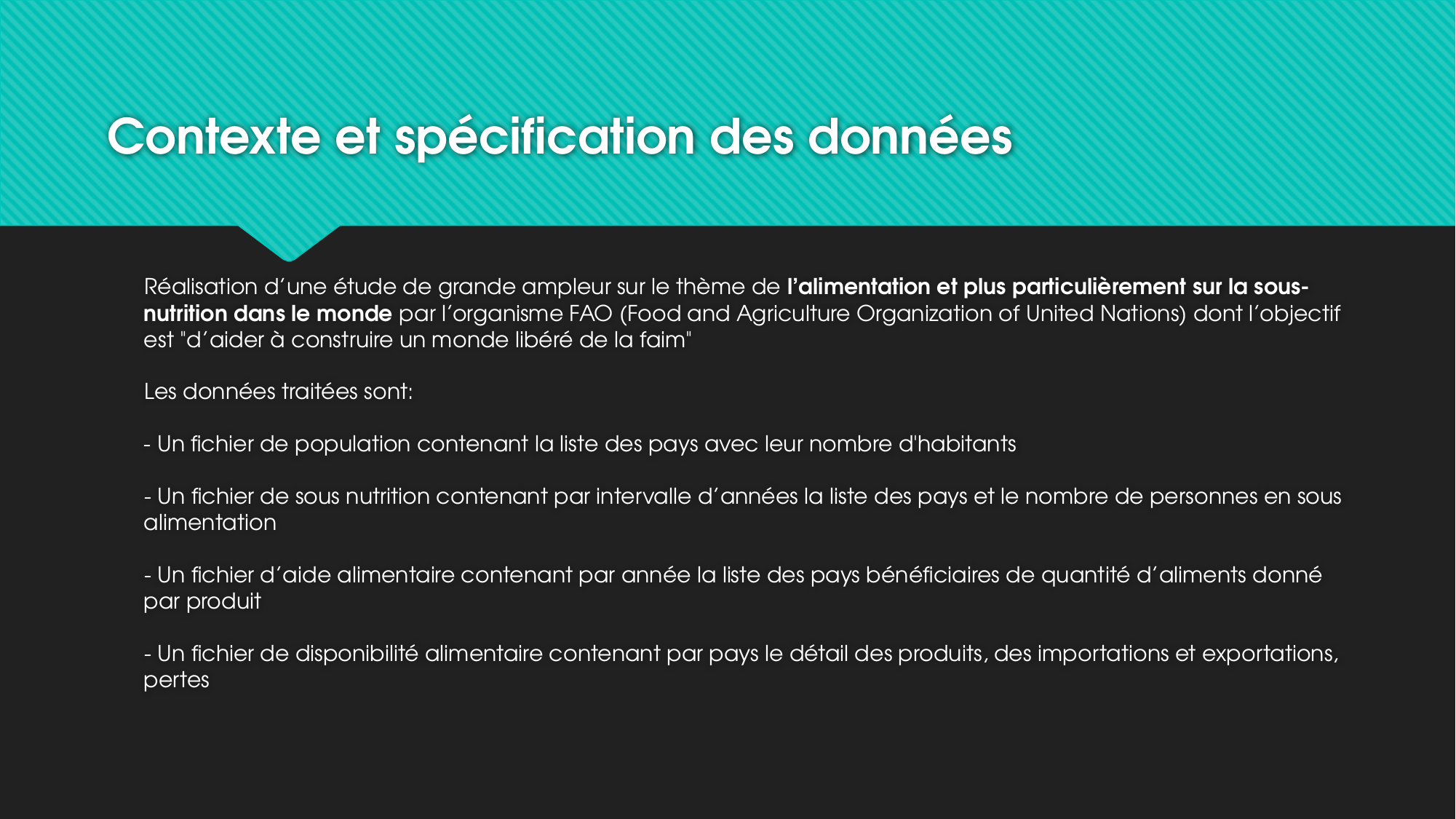

# Contexte et spécification des données
    Réalisation d’une étude de grande ampleur sur le thème de l’alimentation et plus particulièrement sur la sous-nutrition dans le monde par l’organisme FAO (Food and Agriculture Organization of United Nations) dont l’objectif est "d’aider à construire un monde libéré de la faim"

    Les données traitées sont:

	- Un fichier de population contenant la liste des pays avec leur nombre d'habitants

    - Un fichier de sous nutrition contenant par intervalle d’années la liste des pays et le nombre de personnes en sous alimentation

    - Un fichier d’aide alimentaire contenant par année la liste des pays bénéficiaires de quantité d’aliments donné par produit

    - Un fichier de disponibilité alimentaire contenant par pays le détail des produits, des importations et exportations, pertes